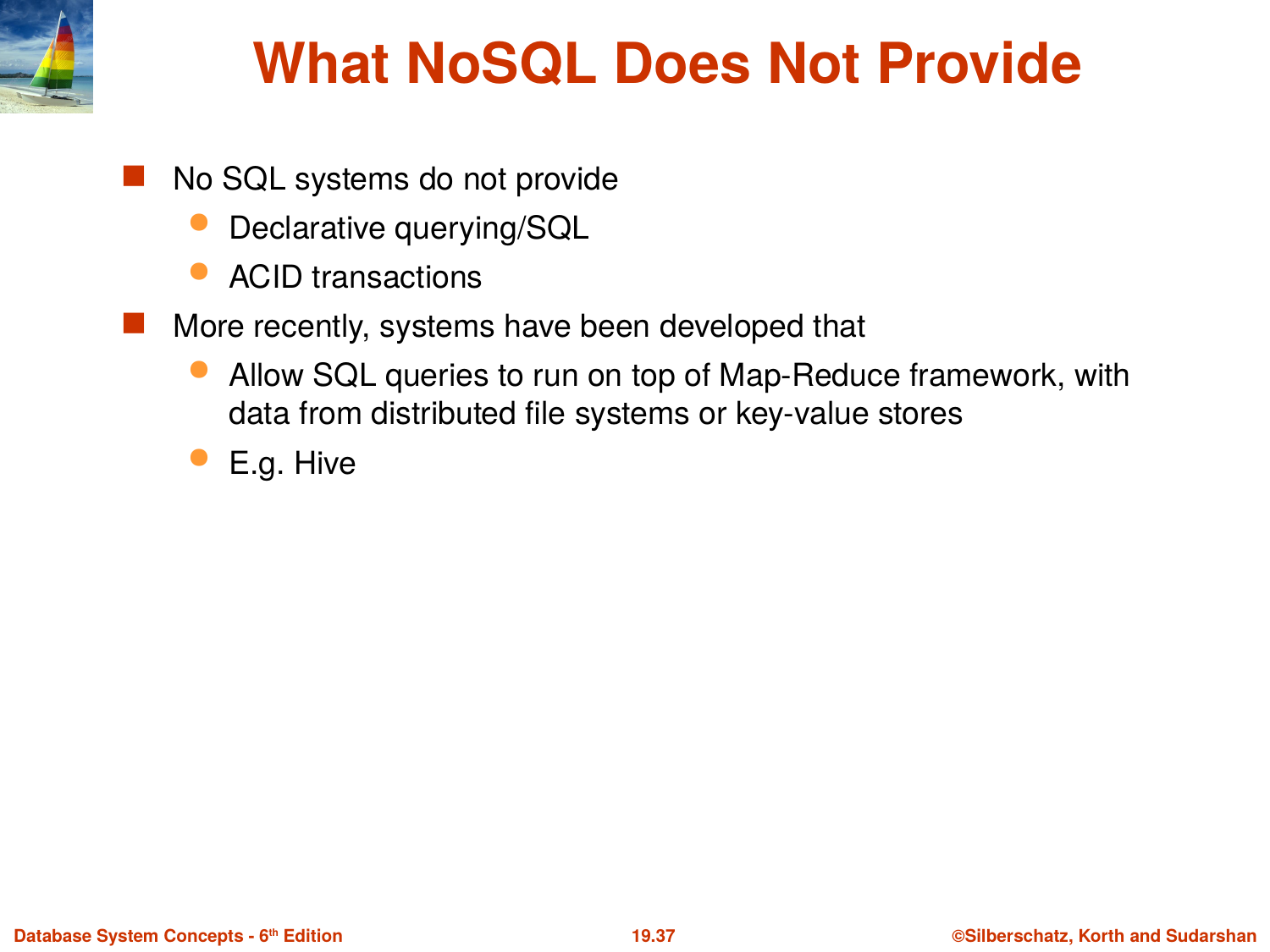

# What NoSQL Does Not Provide
No SQL systems do not provide
Declarative querying/SQL
ACID transactions
More recently, systems have been developed that
Allow SQL queries to run on top of Map-Reduce framework, with data from distributed file systems or key-value stores
E.g. Hive